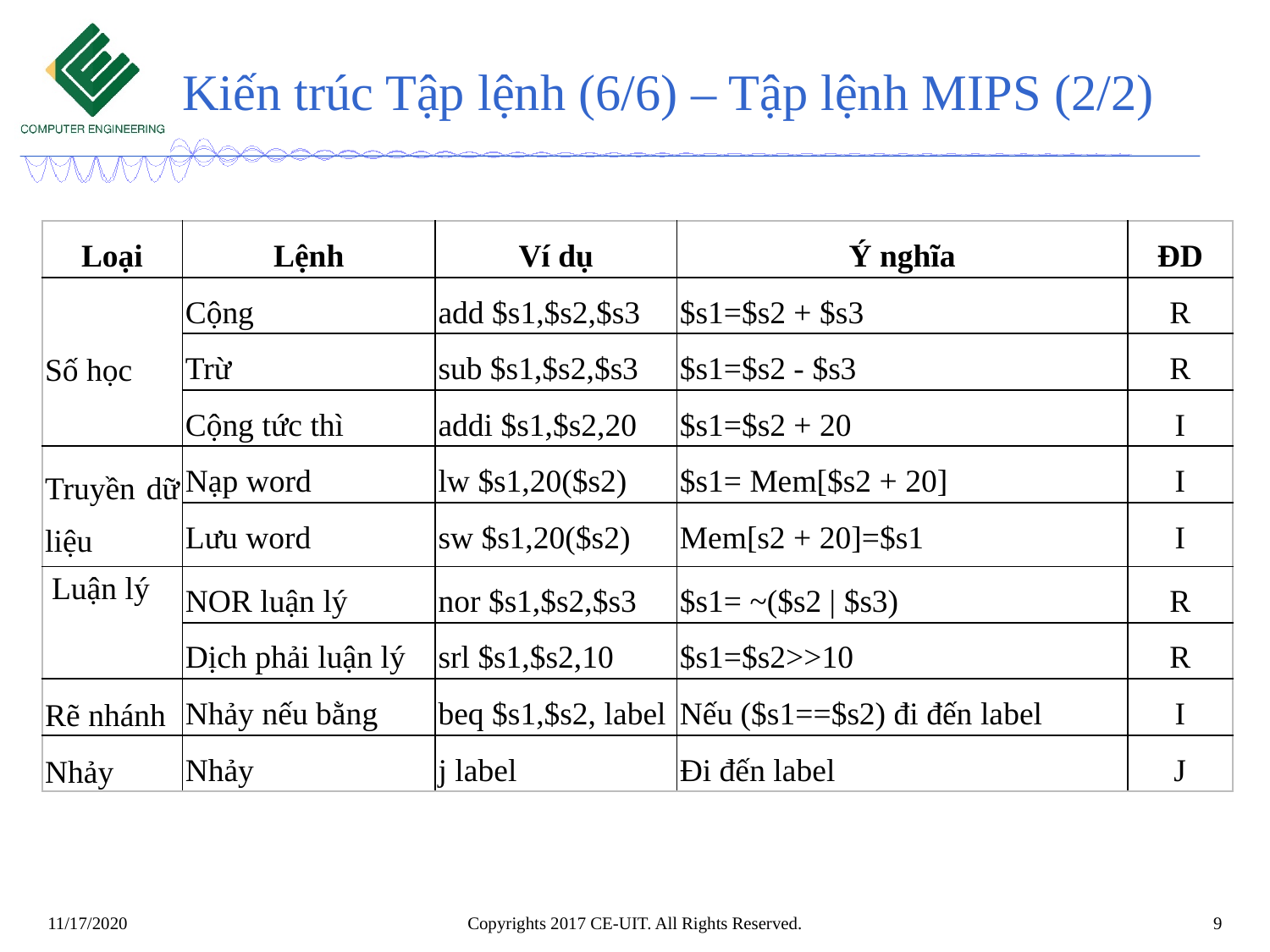

# Kiến trúc Tập lệnh (6/6) – Tập lệnh MIPS (2/2)
| Loại | Lệnh | Ví dụ | Ý nghĩa | ĐD |
| --- | --- | --- | --- | --- |
| Số học | Cộng | add $s1,$s2,$s3 | $s1=$s2 + $s3 | R |
|  | Trừ | sub $s1,$s2,$s3 | $s1=$s2 - $s3 | R |
|  | Cộng tức thì | addi $s1,$s2,20 | $s1=$s2 + 20 | I |
| Truyền dữ liệu | Nạp word | lw $s1,20($s2) | $s1= Mem[$s2 + 20] | I |
|  | Lưu word | sw $s1,20($s2) | Mem[s2 + 20]=$s1 | I |
| Luận lý | NOR luận lý | nor $s1,$s2,$s3 | $s1= ~($s2 | $s3) | R |
|  | Dịch phải luận lý | srl $s1,$s2,10 | $s1=$s2>>10 | R |
| Rẽ nhánh | Nhảy nếu bằng | beq $s1,$s2, label | Nếu ($s1==$s2) đi đến label | I |
| Nhảy | Nhảy | j label | Đi đến label | J |
Copyrights 2017 CE-UIT. All Rights Reserved.
9
11/17/2020